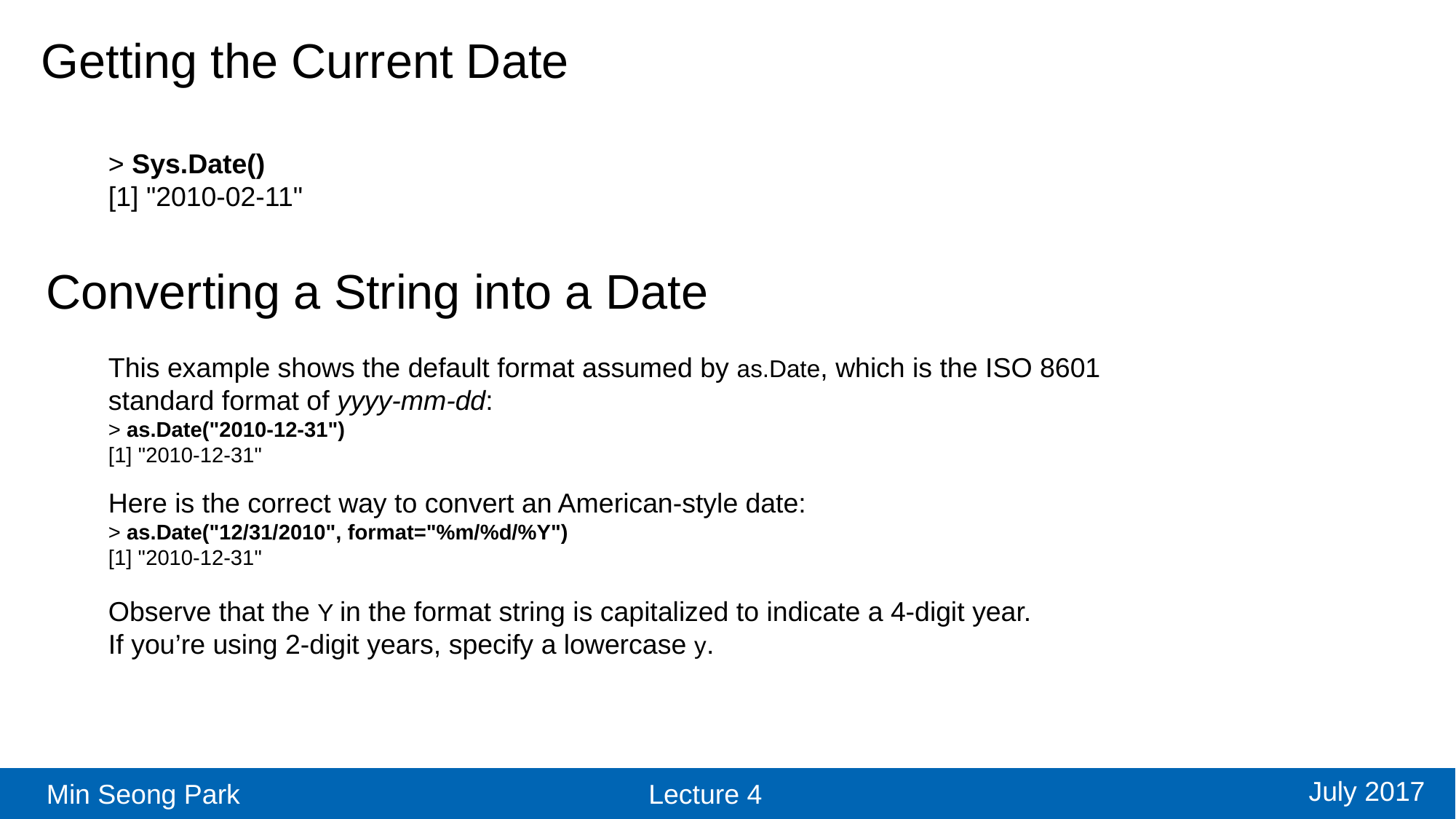

Getting the Current Date
> Sys.Date()
[1] "2010-02-11"
Converting a String into a Date
This example shows the default format assumed by as.Date, which is the ISO 8601
standard format of yyyy-mm-dd:
> as.Date("2010-12-31")
[1] "2010-12-31"
Here is the correct way to convert an American-style date:
> as.Date("12/31/2010", format="%m/%d/%Y")
[1] "2010-12-31"
Observe that the Y in the format string is capitalized to indicate a 4-digit year.
If you’re using 2-digit years, specify a lowercase y.

July 2017
Min Seong Park
Lecture 4